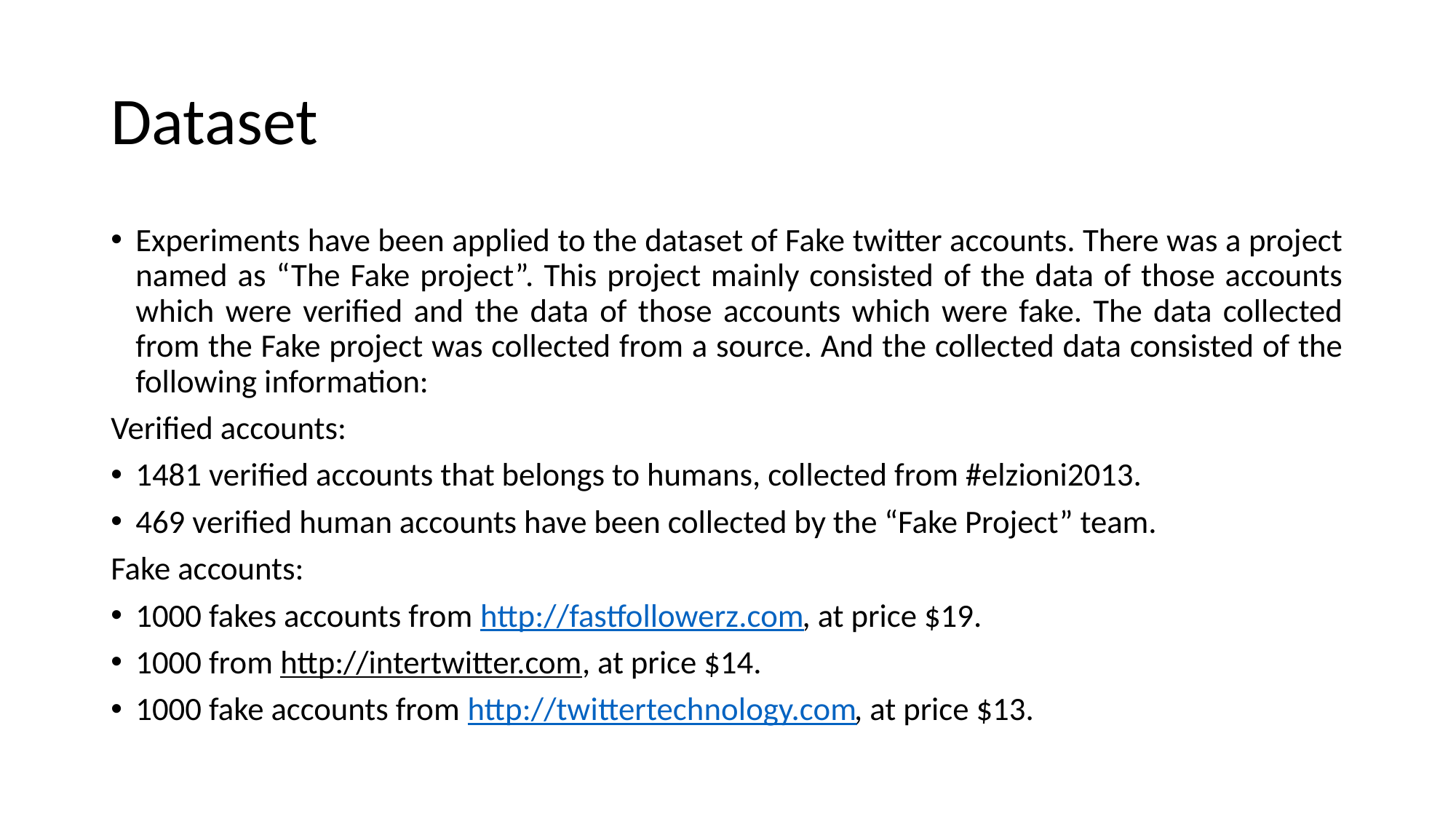

# Dataset
Experiments have been applied to the dataset of Fake twitter accounts. There was a project named as “The Fake project”. This project mainly consisted of the data of those accounts which were verified and the data of those accounts which were fake. The data collected from the Fake project was collected from a source. And the collected data consisted of the following information:
Verified accounts:
1481 verified accounts that belongs to humans, collected from #elzioni2013.
469 verified human accounts have been collected by the “Fake Project” team.
Fake accounts:
1000 fakes accounts from http://fastfollowerz.com, at price $19.
1000 from http://intertwitter.com, at price $14.
1000 fake accounts from http://twittertechnology.com, at price $13.